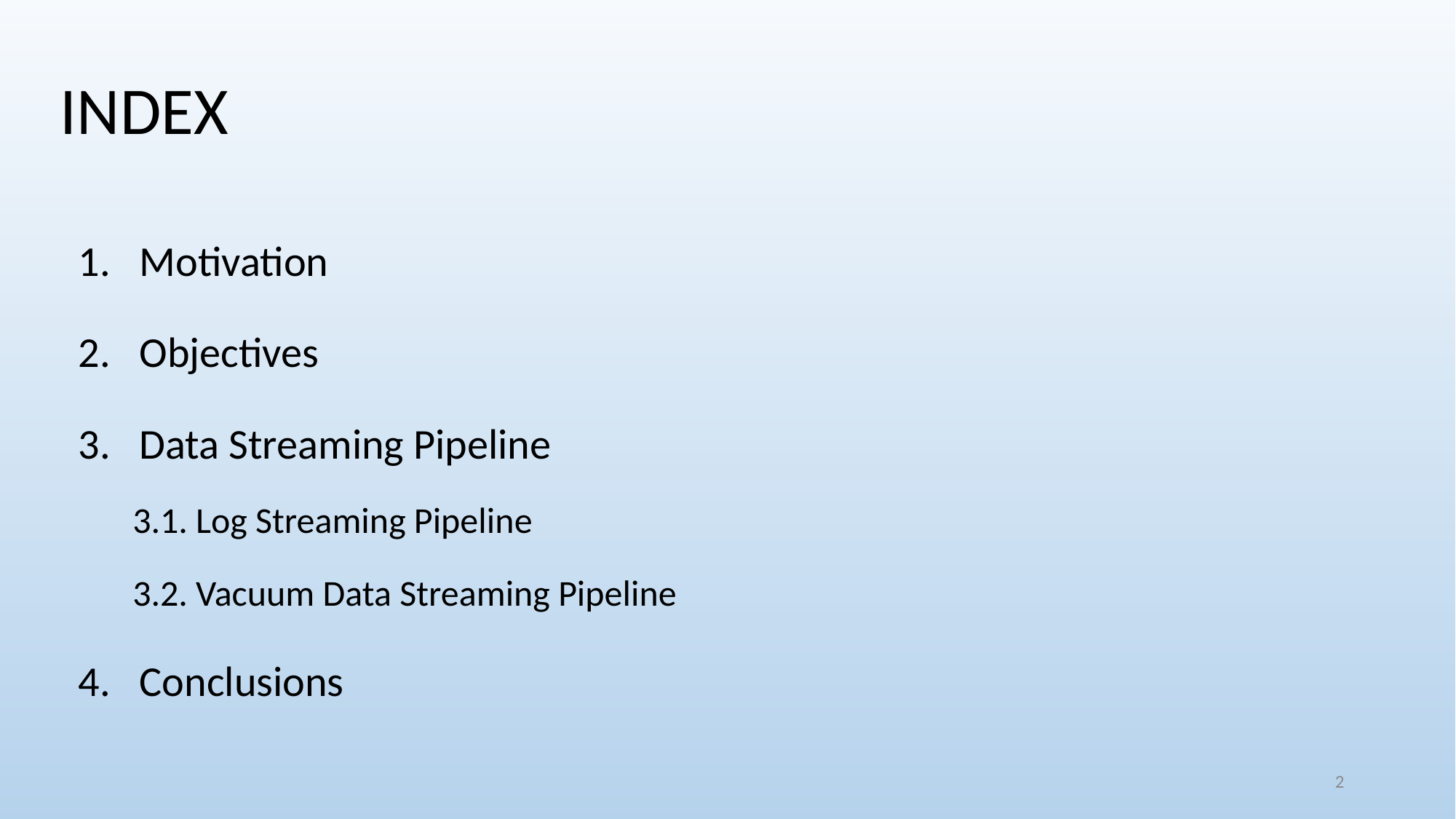

# INDEX
Motivation
Objectives
Data Streaming Pipeline
3.1. Log Streaming Pipeline
3.2. Vacuum Data Streaming Pipeline
Conclusions

2